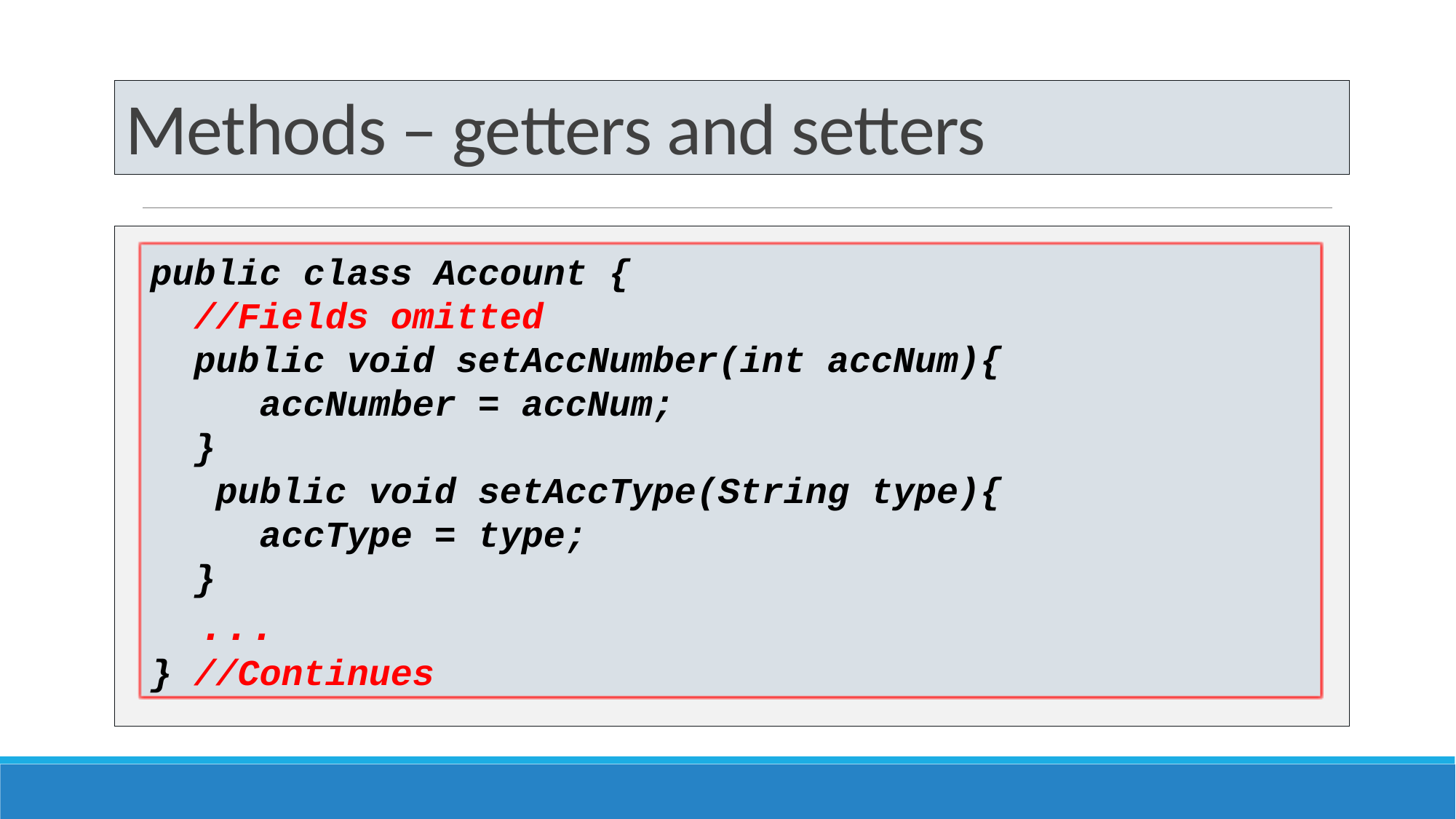

# Methods – getters and setters

public class Account {
  //Fields omitted
  public void setAccNumber(int accNum){
	accNumber = accNum;
  }
   public void setAccType(String type){
	accType = type;
  }
   ...
} //Continues